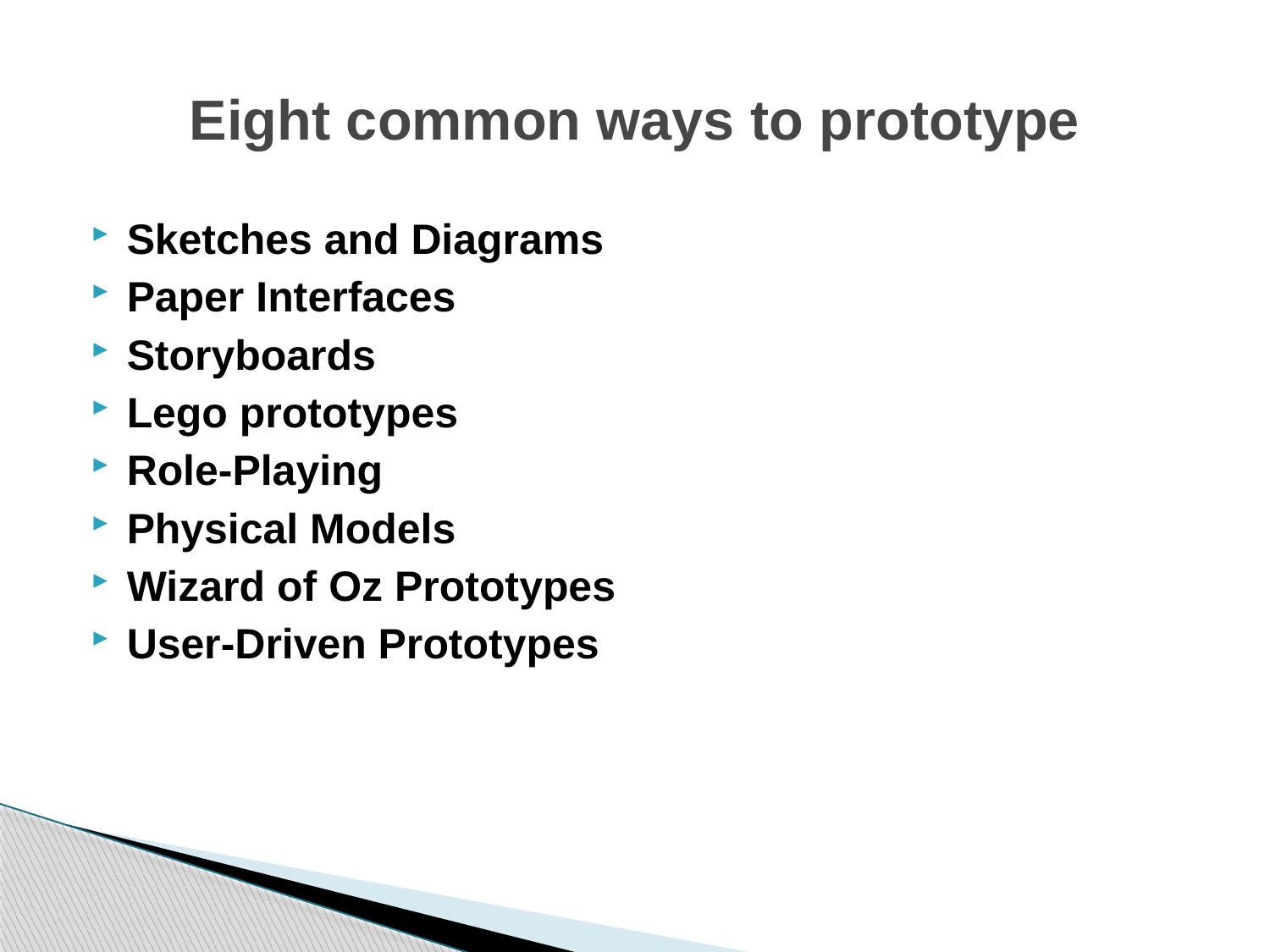

# Eight common ways to prototype
Sketches and Diagrams
Paper Interfaces
Storyboards
Lego prototypes
Role-Playing
Physical Models
Wizard of Oz Prototypes
User-Driven Prototypes